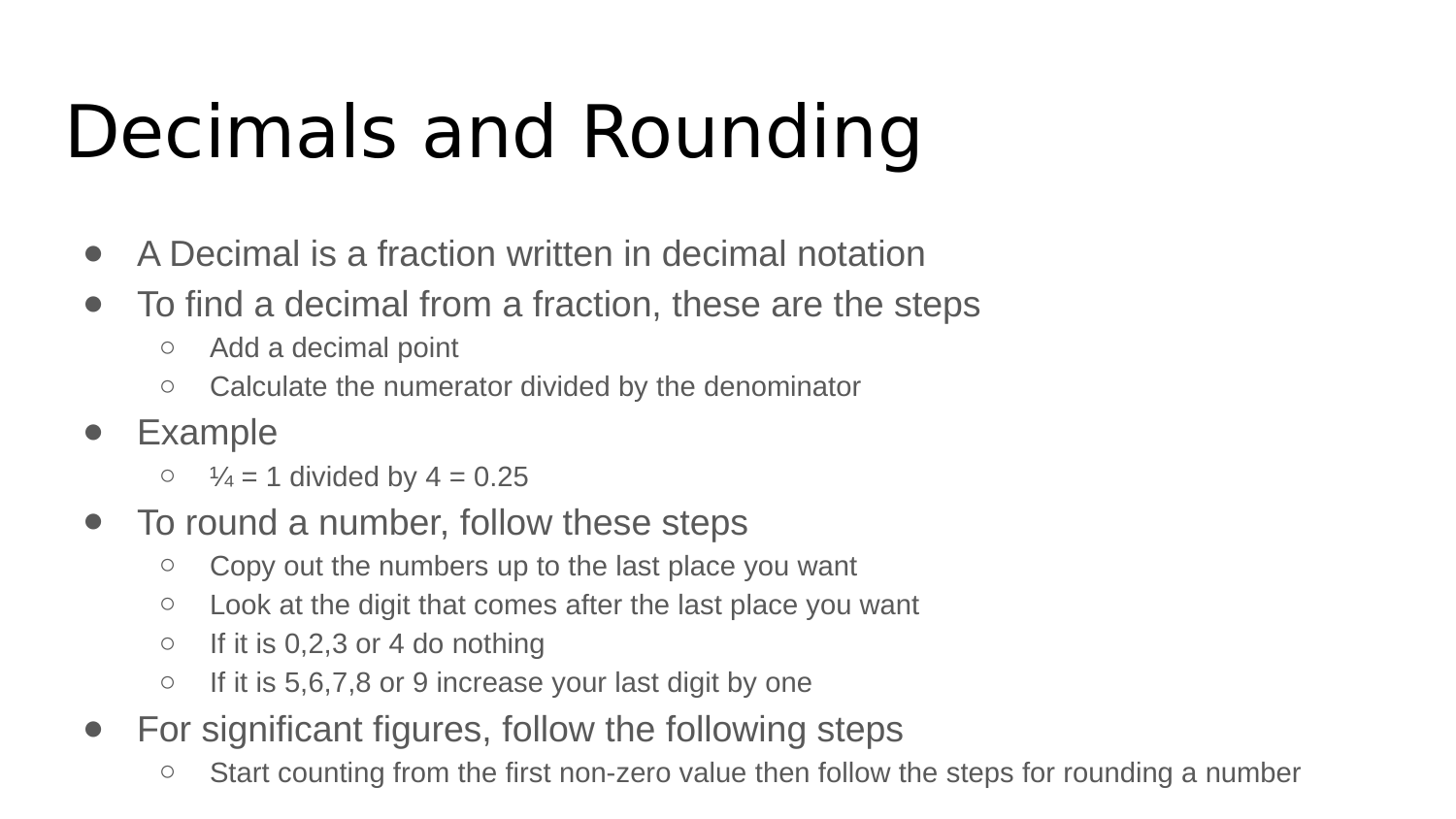

# Decimals and Rounding
A Decimal is a fraction written in decimal notation
To find a decimal from a fraction, these are the steps
Add a decimal point
Calculate the numerator divided by the denominator
Example
¼ = 1 divided by 4 = 0.25
To round a number, follow these steps
Copy out the numbers up to the last place you want
Look at the digit that comes after the last place you want
If it is 0,2,3 or 4 do nothing
If it is 5,6,7,8 or 9 increase your last digit by one
For significant figures, follow the following steps
Start counting from the first non-zero value then follow the steps for rounding a number